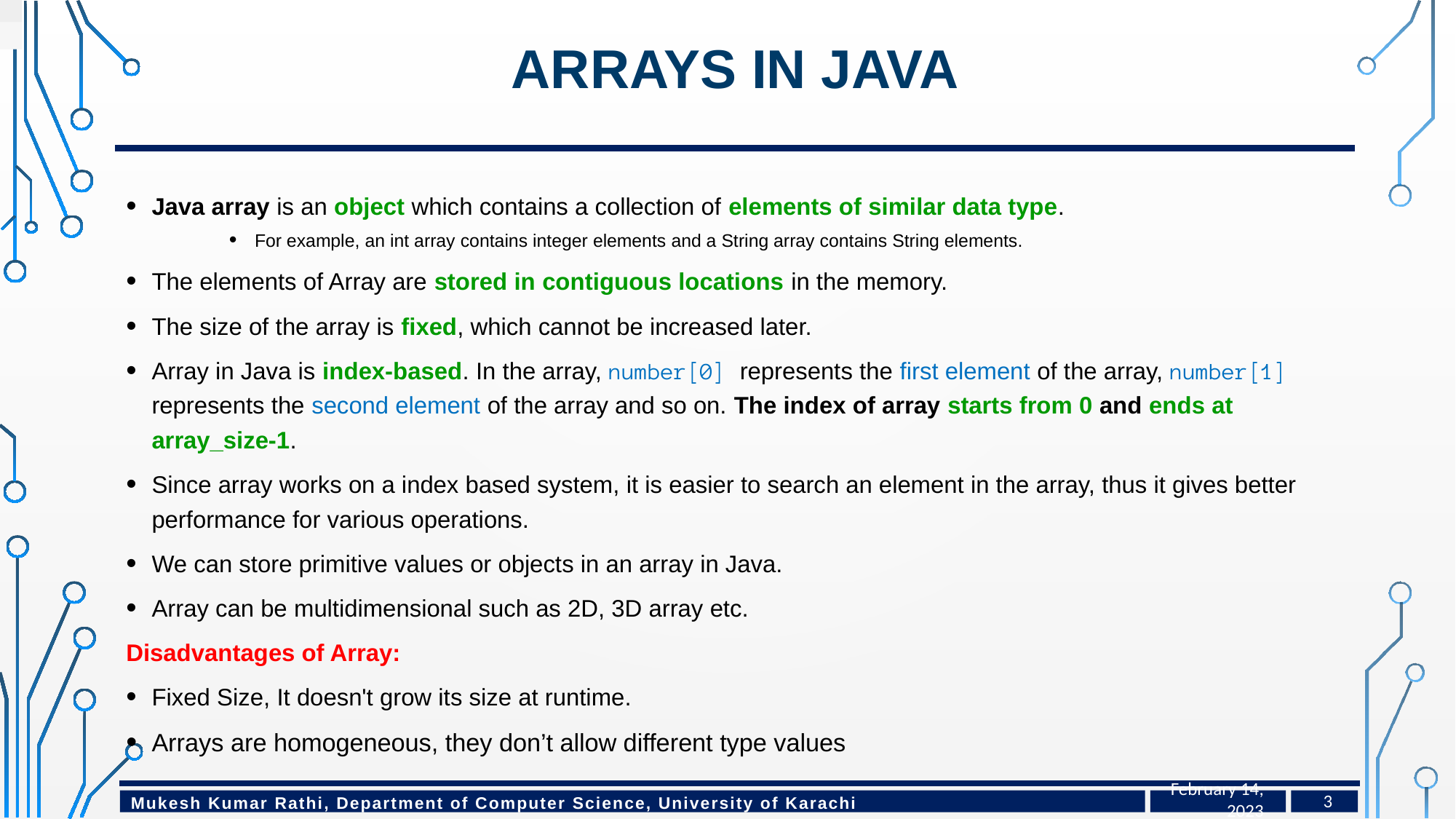

# Arrays in java
Java array is an object which contains a collection of elements of similar data type.
For example, an int array contains integer elements and a String array contains String elements.
The elements of Array are stored in contiguous locations in the memory.
The size of the array is fixed, which cannot be increased later.
Array in Java is index-based. In the array, number[0] represents the first element of the array, number[1] represents the second element of the array and so on. The index of array starts from 0 and ends at array_size-1.
Since array works on a index based system, it is easier to search an element in the array, thus it gives better performance for various operations.
We can store primitive values or objects in an array in Java.
Array can be multidimensional such as 2D, 3D array etc.
Disadvantages of Array:
Fixed Size, It doesn't grow its size at runtime.
Arrays are homogeneous, they don’t allow different type values

February 14, 2023
3